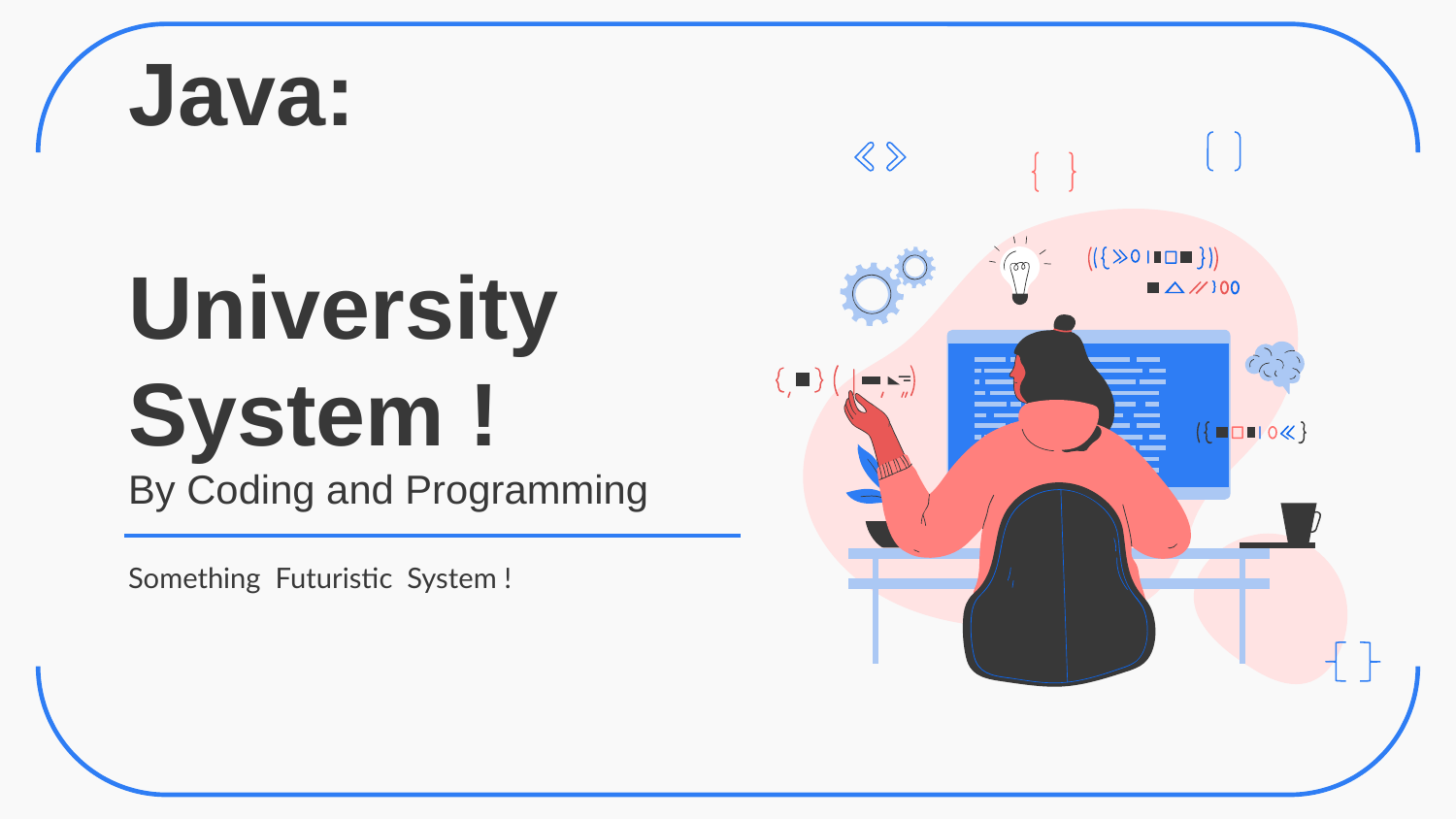

# Java: University System ! By Coding and Programming
Something  Futuristic  System !